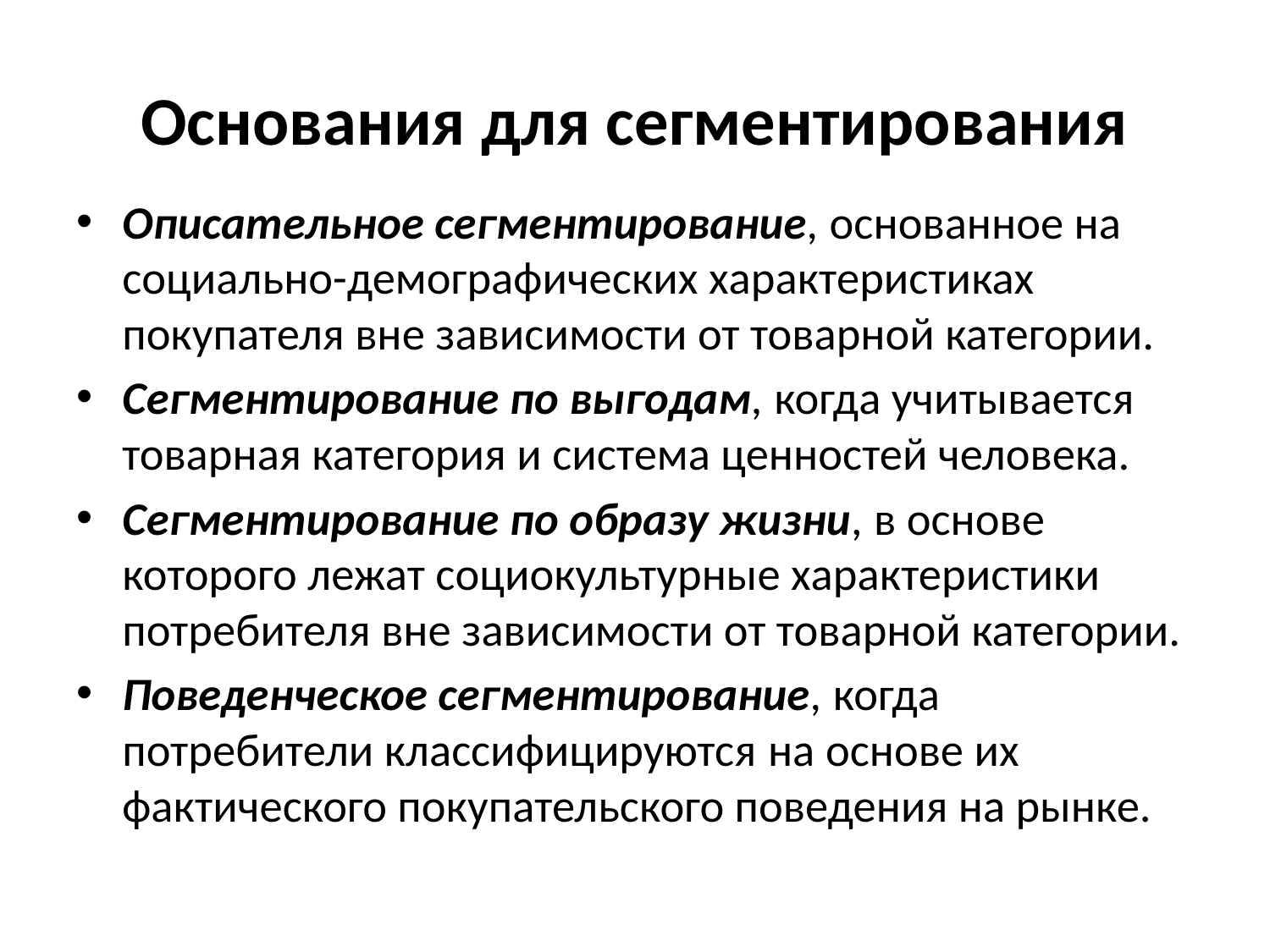

# Основания для сегментирования
Описательное сегментирование, основанное на социально-демографических характеристиках покупателя вне зависимости от товарной категории.
Сегментирование по выгодам, когда учитывается товарная категория и система ценностей человека.
Сегментирование по образу жизни, в основе которого лежат социокультурные характеристики потребителя вне зависимости от товарной категории.
Поведенческое сегментирование, когда потребители классифицируются на основе их фактического покупательского поведения на рынке.